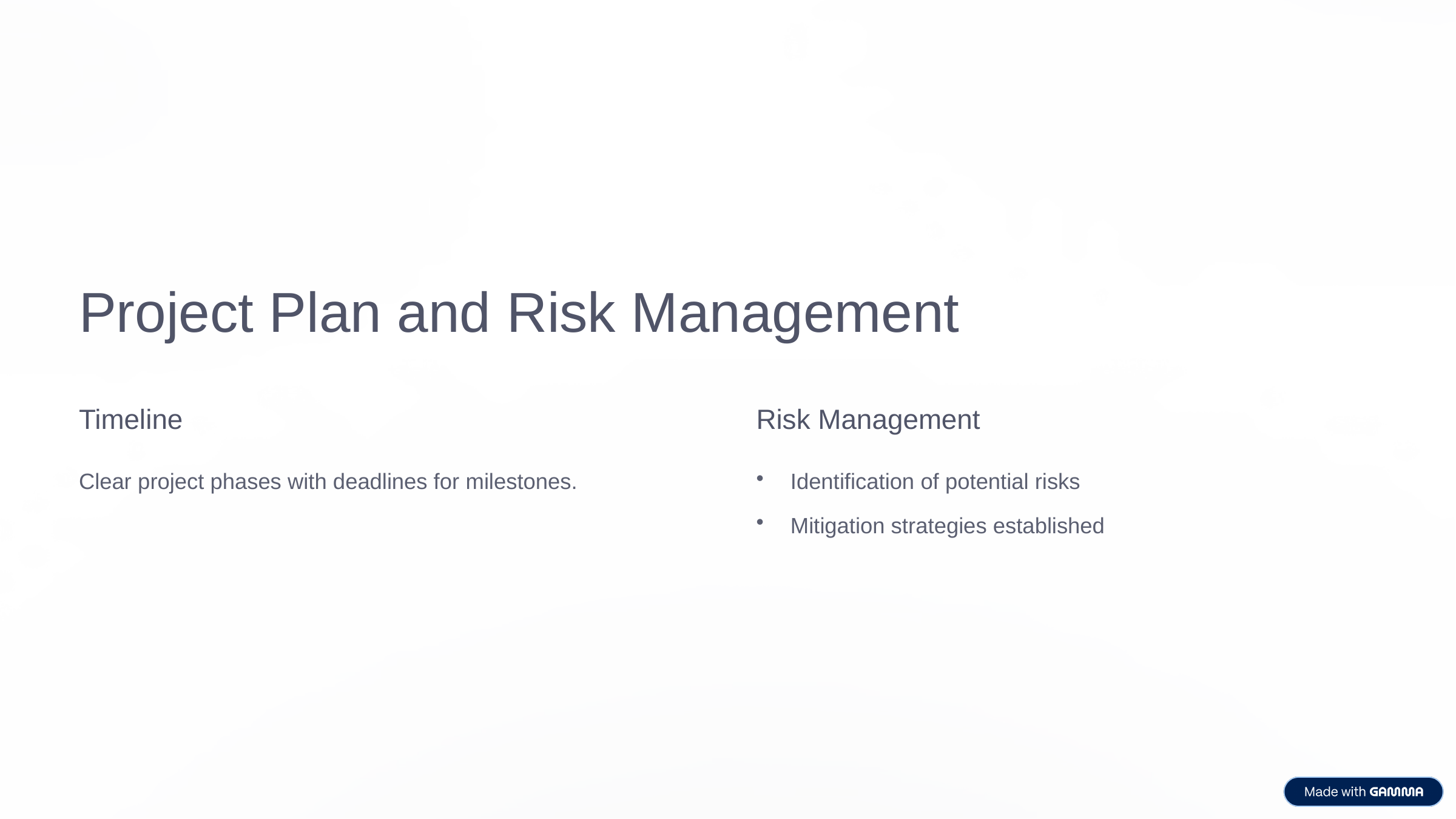

Project Plan and Risk Management
Timeline
Risk Management
Clear project phases with deadlines for milestones.
Identification of potential risks
Mitigation strategies established